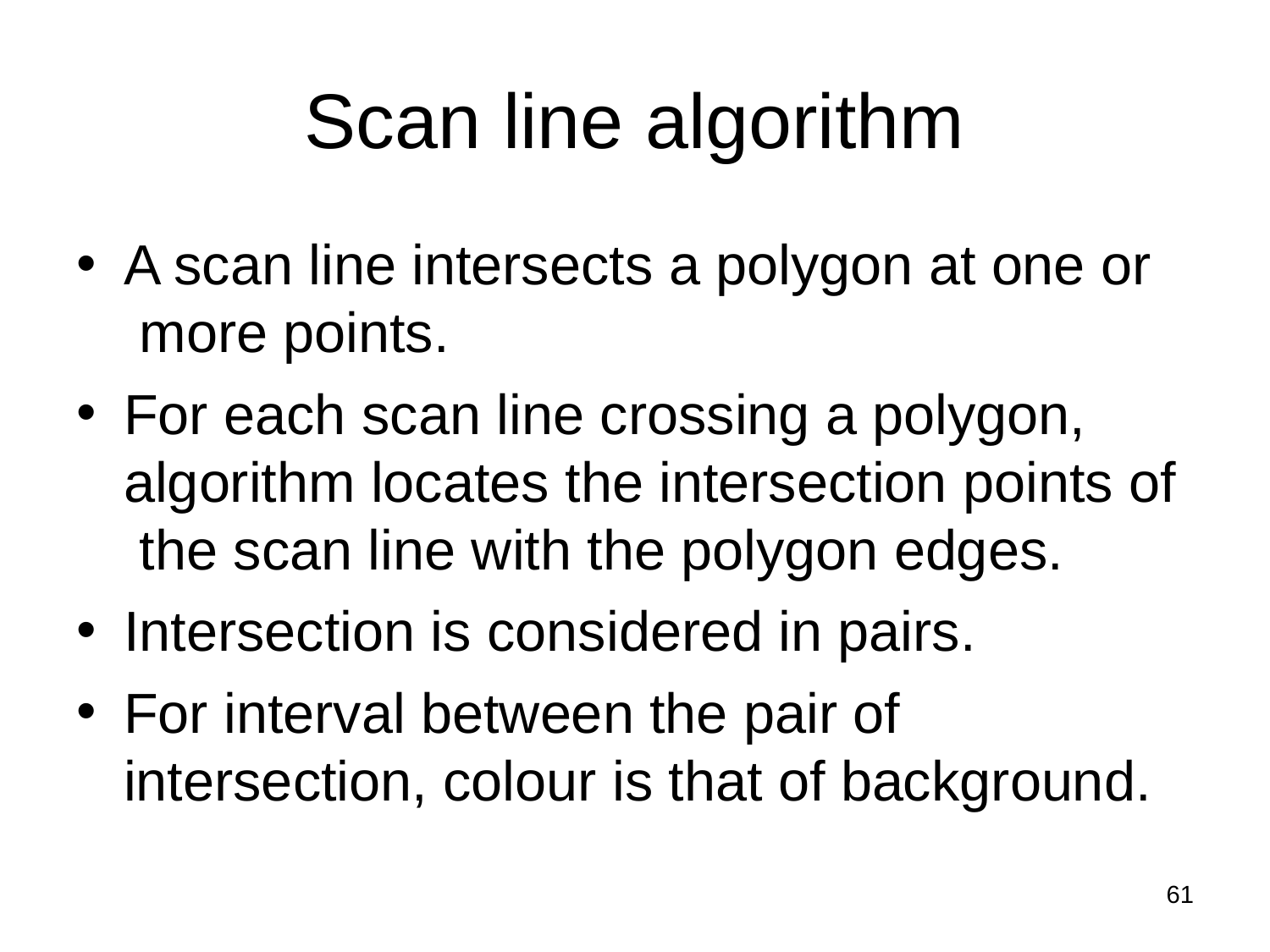

# Scan line algorithm
A scan line intersects a polygon at one or  more points.
For each scan line crossing a polygon,  algorithm locates the intersection points of  the scan line with the polygon edges.
Intersection is considered in pairs.
For interval between the pair of  intersection, colour is that of background.
61